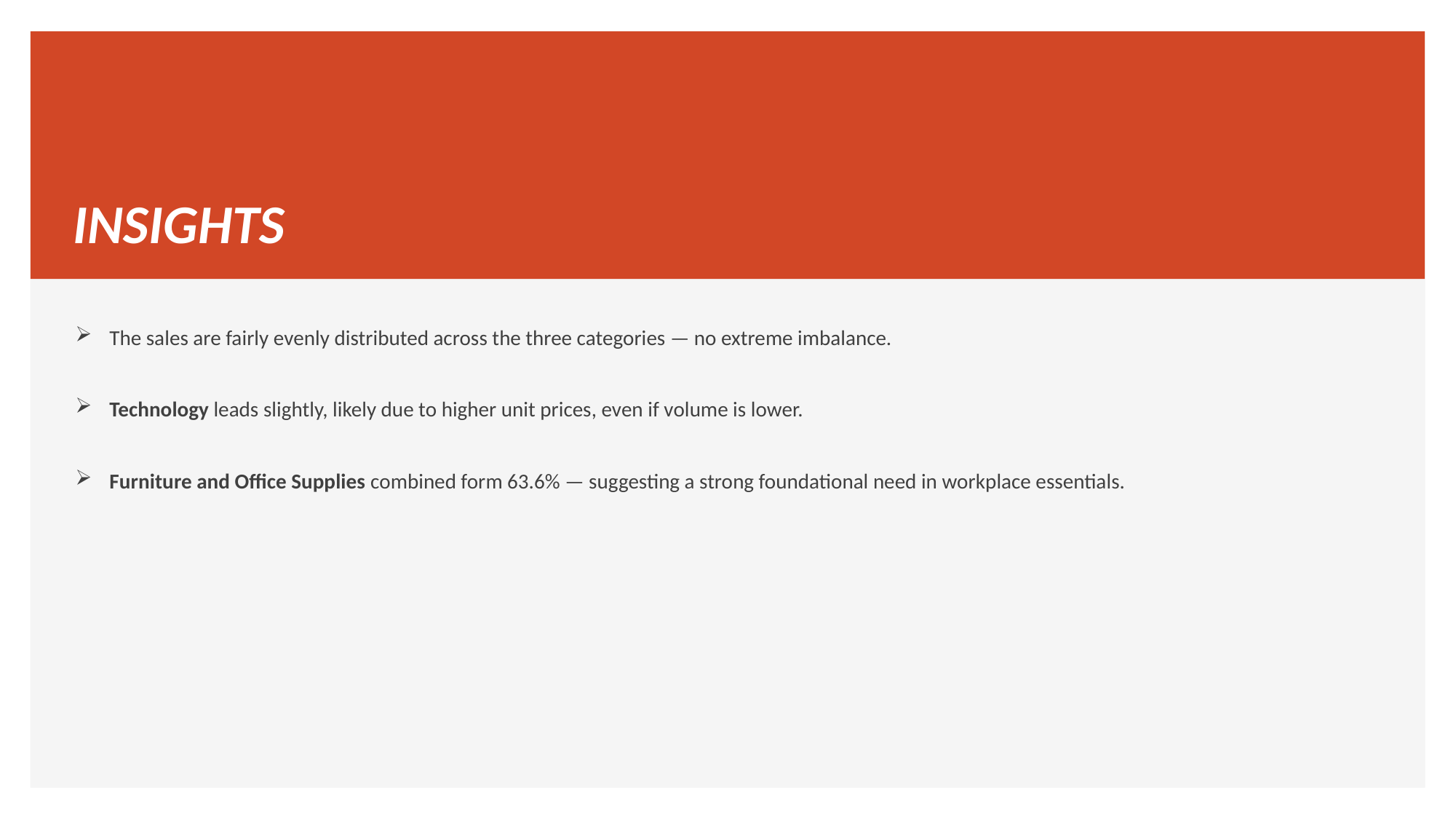

# INSIGHTS
The sales are fairly evenly distributed across the three categories — no extreme imbalance.
Technology leads slightly, likely due to higher unit prices, even if volume is lower.
Furniture and Office Supplies combined form 63.6% — suggesting a strong foundational need in workplace essentials.